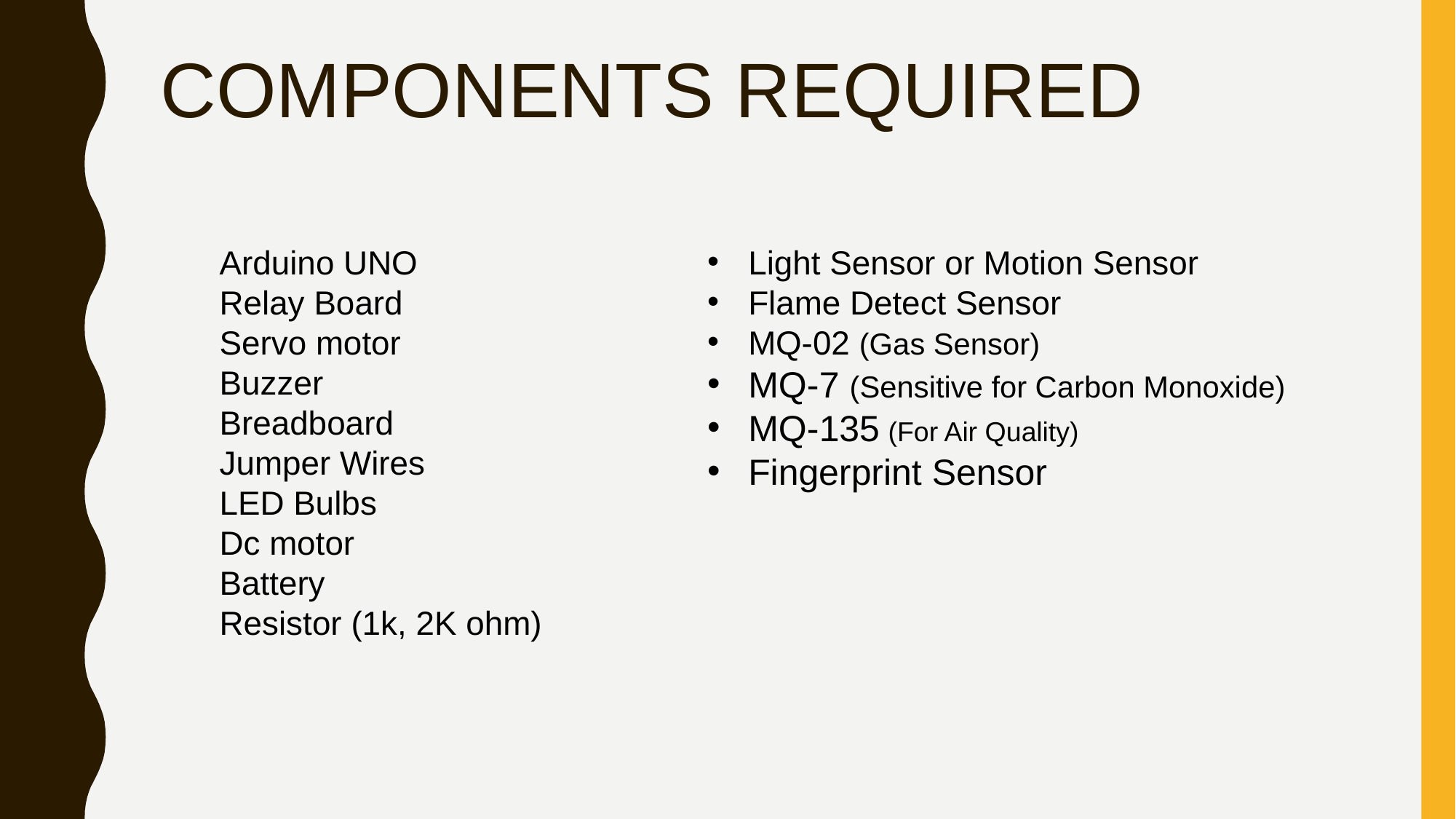

# COMPONENTS REQUIRED
Light Sensor or Motion Sensor
Flame Detect Sensor
MQ-02 (Gas Sensor)
MQ-7 (Sensitive for Carbon Monoxide)
MQ-135 (For Air Quality)
Fingerprint Sensor

Arduino UNO
Relay Board
Servo motor
Buzzer
Breadboard
Jumper Wires
LED Bulbs
Dc motor
Battery
Resistor (1k, 2K ohm)